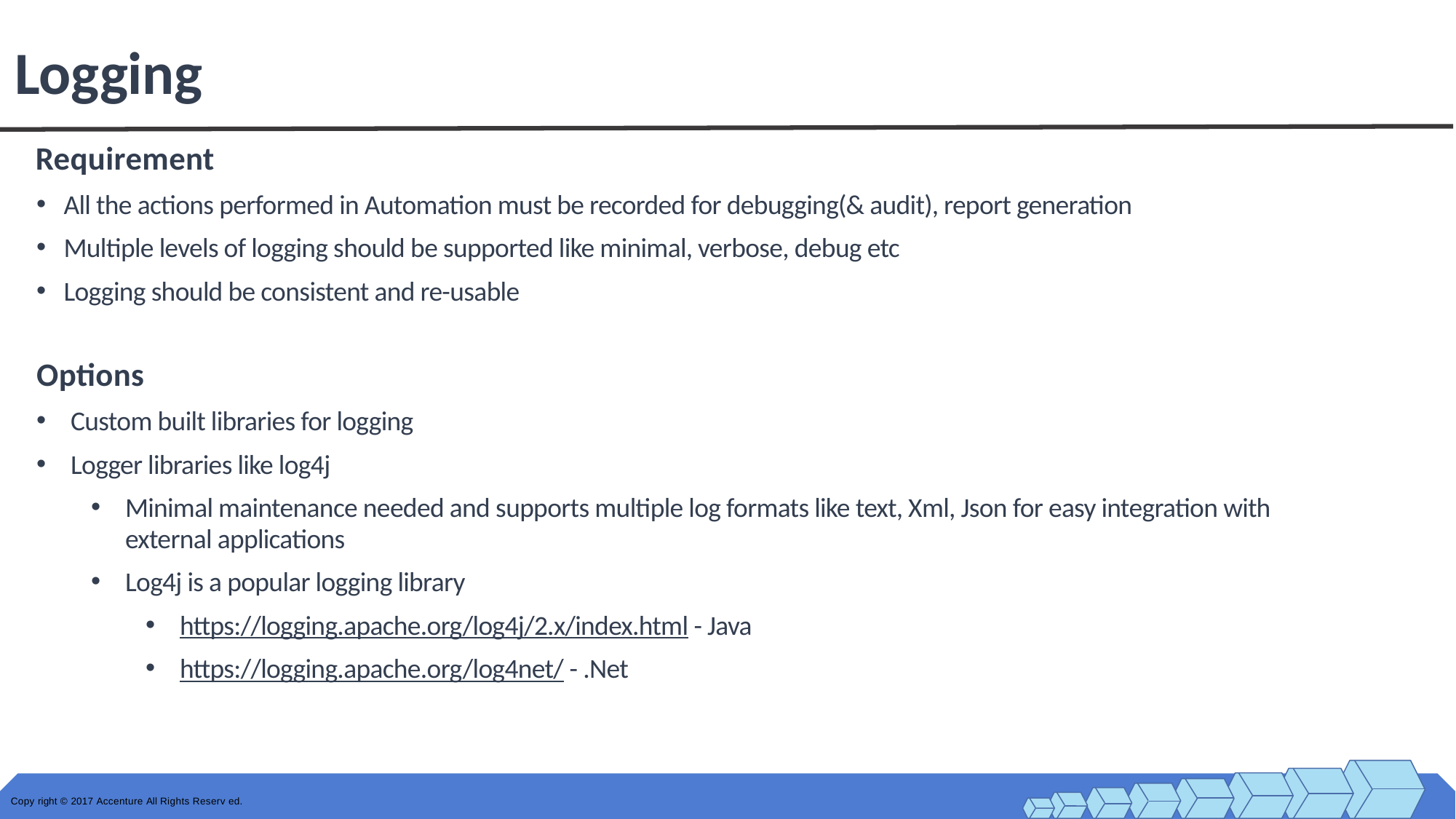

# Logging
Requirement
All the actions performed in Automation must be recorded for debugging(& audit), report generation
Multiple levels of logging should be supported like minimal, verbose, debug etc
Logging should be consistent and re-usable

Options
Custom built libraries for logging
Logger libraries like log4j
Minimal maintenance needed and supports multiple log formats like text, Xml, Json for easy integration with external applications
Log4j is a popular logging library
https://logging.apache.org/log4j/2.x/index.html - Java
https://logging.apache.org/log4net/ - .Net

Copy right © 2017 Accenture All Rights Reserv ed.